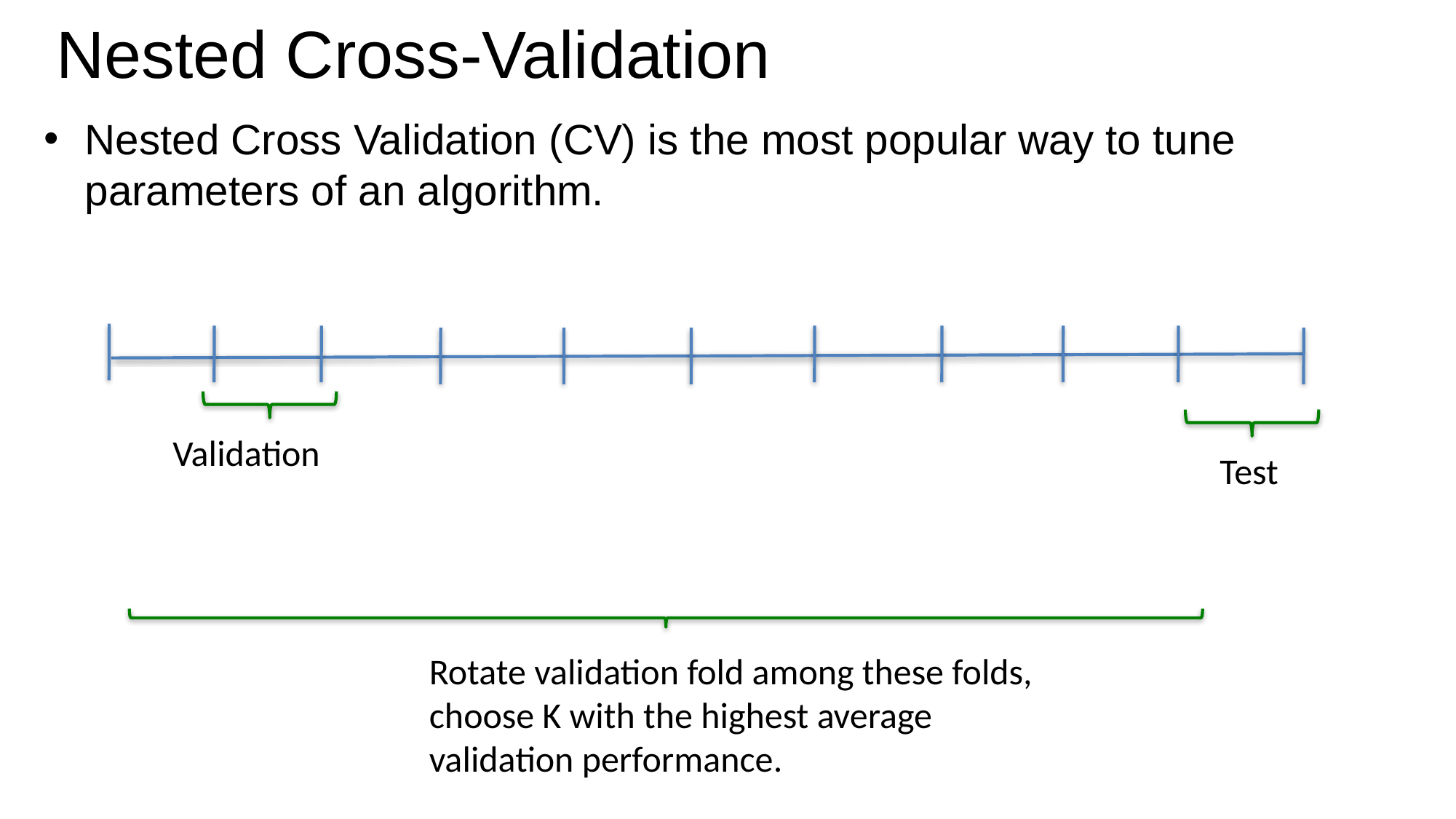

# Nested Cross-Validation

Nested Cross Validation (CV) is the most popular way to tune parameters of an algorithm.

Validation
Test
Rotate validation fold among these folds, choose K with the highest average validation performance.